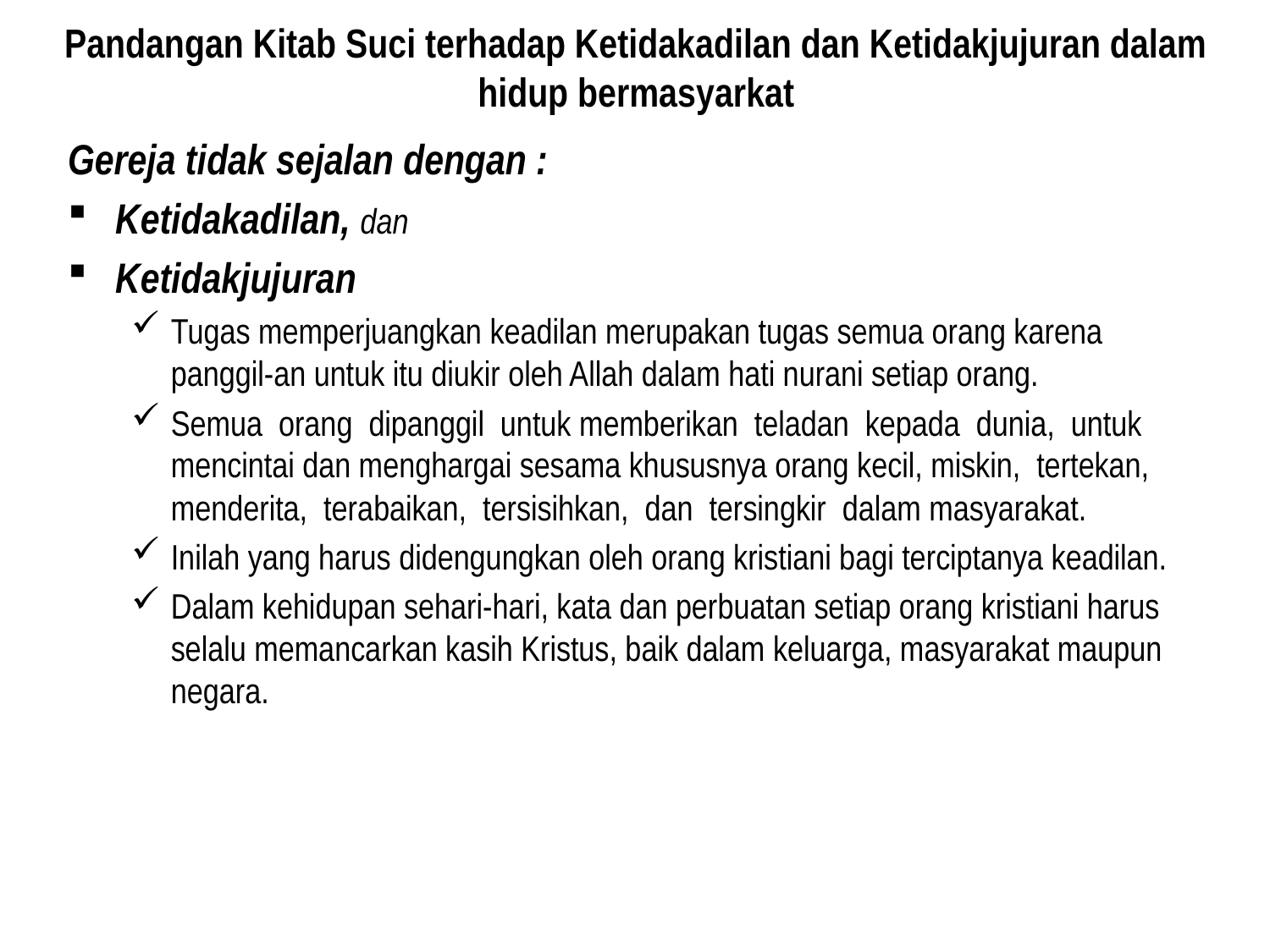

# Pandangan Kitab Suci terhadap Ketidakadilan dan Ketidakjujuran dalam hidup bermasyarkat
Gereja tidak sejalan dengan :
Ketidakadilan, dan
Ketidakjujuran
Tugas memperjuangkan keadilan merupakan tugas semua orang karena  panggil-an untuk itu diukir oleh Allah dalam hati nurani setiap orang.
Semua  orang  dipanggil  untuk memberikan  teladan  kepada  dunia,  untuk mencintai dan menghargai sesama khususnya orang kecil, miskin,  tertekan,  menderita,  terabaikan,  tersisihkan,  dan  tersingkir  dalam masyarakat.
Inilah yang harus didengungkan oleh orang kristiani bagi terciptanya keadilan.
Dalam kehidupan sehari-hari, kata dan perbuatan setiap orang kristiani harus  selalu memancarkan kasih Kristus, baik dalam keluarga, masyarakat maupun negara.